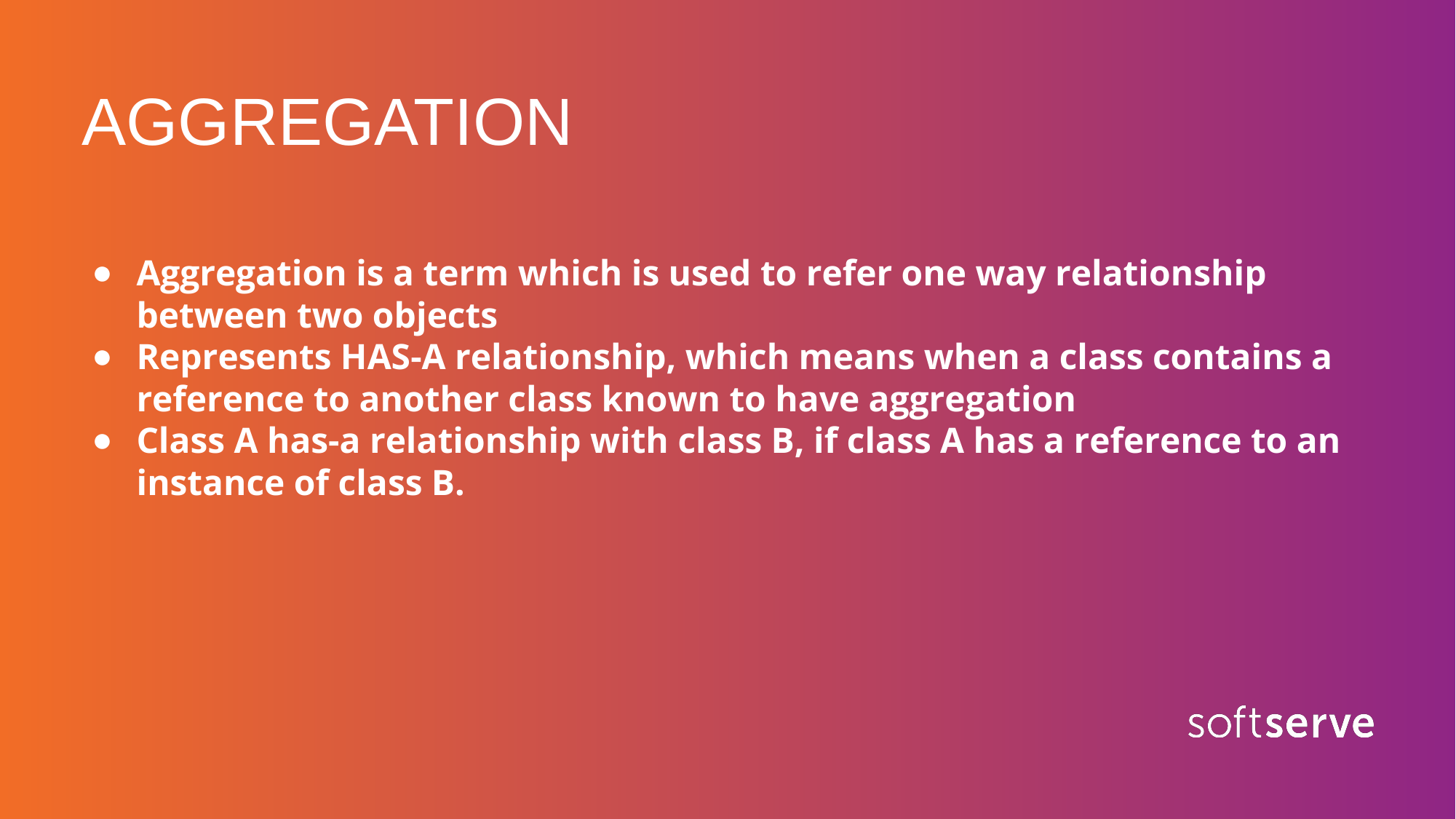

# AGGREGATION
Aggregation is a term which is used to refer one way relationship between two objects
Represents HAS-A relationship, which means when a class contains a reference to another class known to have aggregation
Class A has-a relationship with class B, if class A has a reference to an instance of class B.